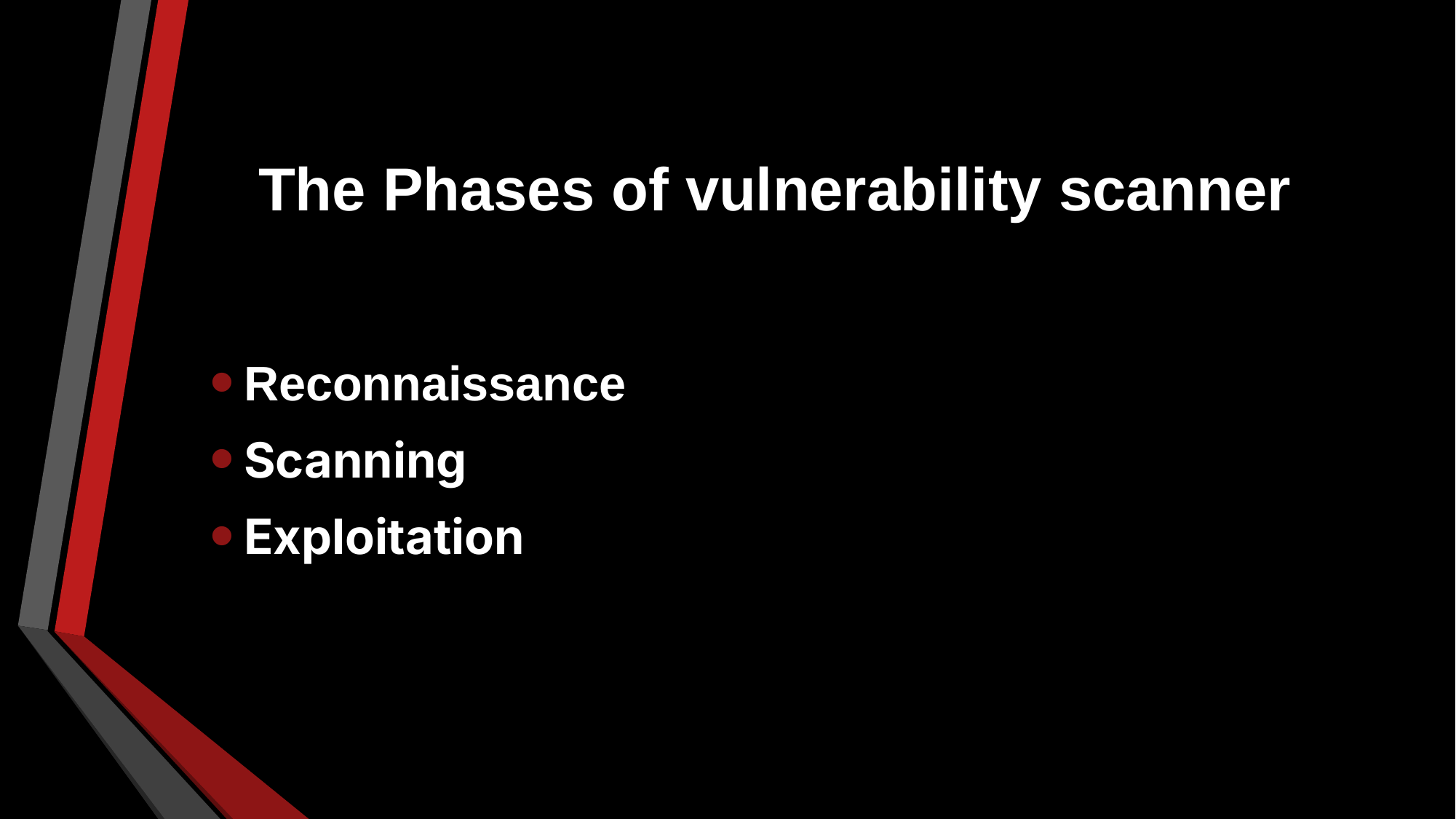

# The Phases of vulnerability scanner
Reconnaissance
Scanning
Exploitation